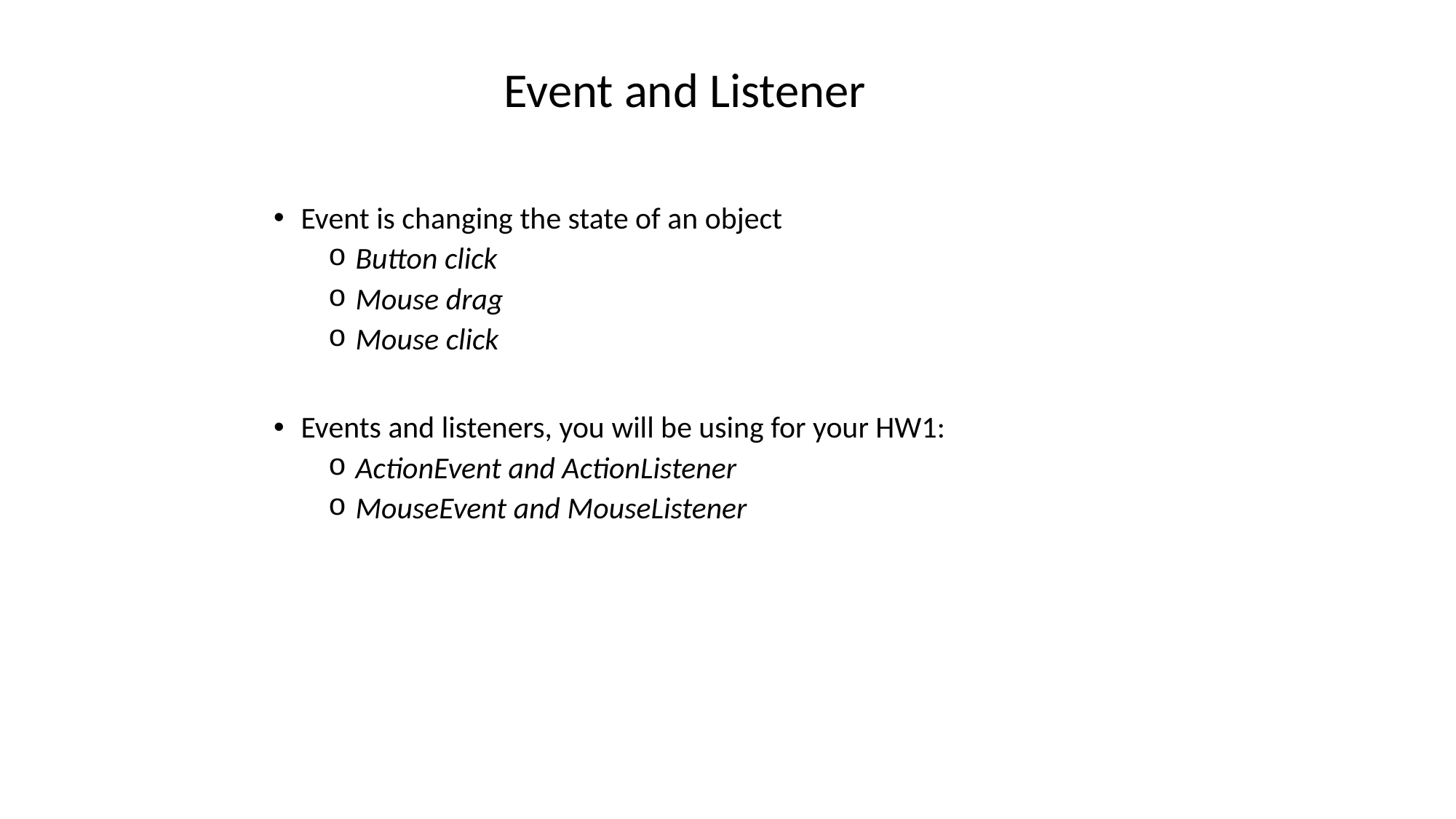

# Event and Listener
Event is changing the state of an object
Button click
Mouse drag
Mouse click

Events and listeners, you will be using for your HW1:
ActionEvent and ActionListener
MouseEvent and MouseListener